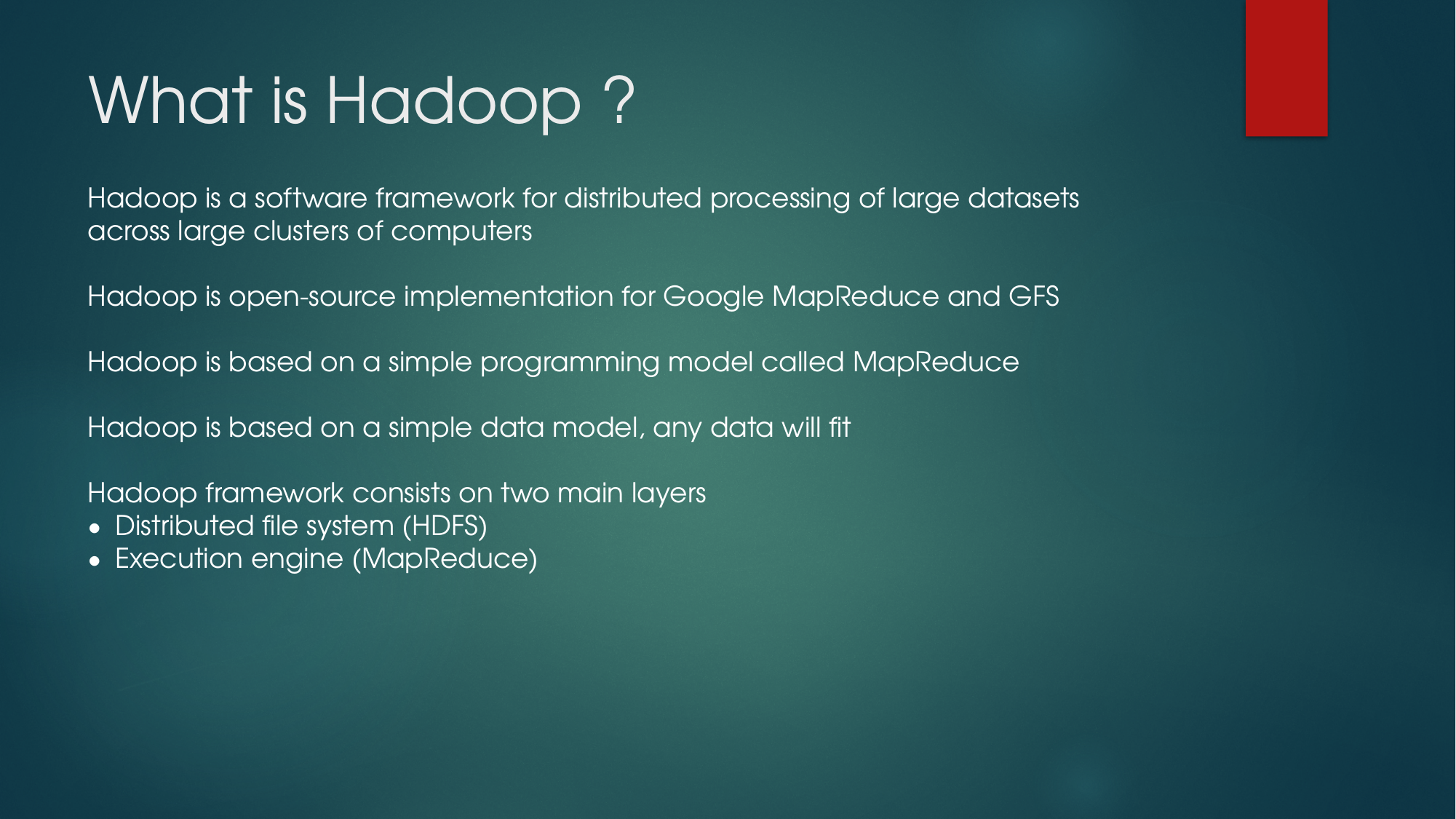

# What is Hadoop ?
Hadoop is a software framework for distributed processing of large datasets
across large clusters of computers

Hadoop is open-source implementation for Google MapReduce and GFS

Hadoop is based on a simple programming model called MapReduce

Hadoop is based on a simple data model, any data will fit

Hadoop framework consists on two main layers
•  Distributed file system (HDFS)
•  Execution engine (MapReduce)